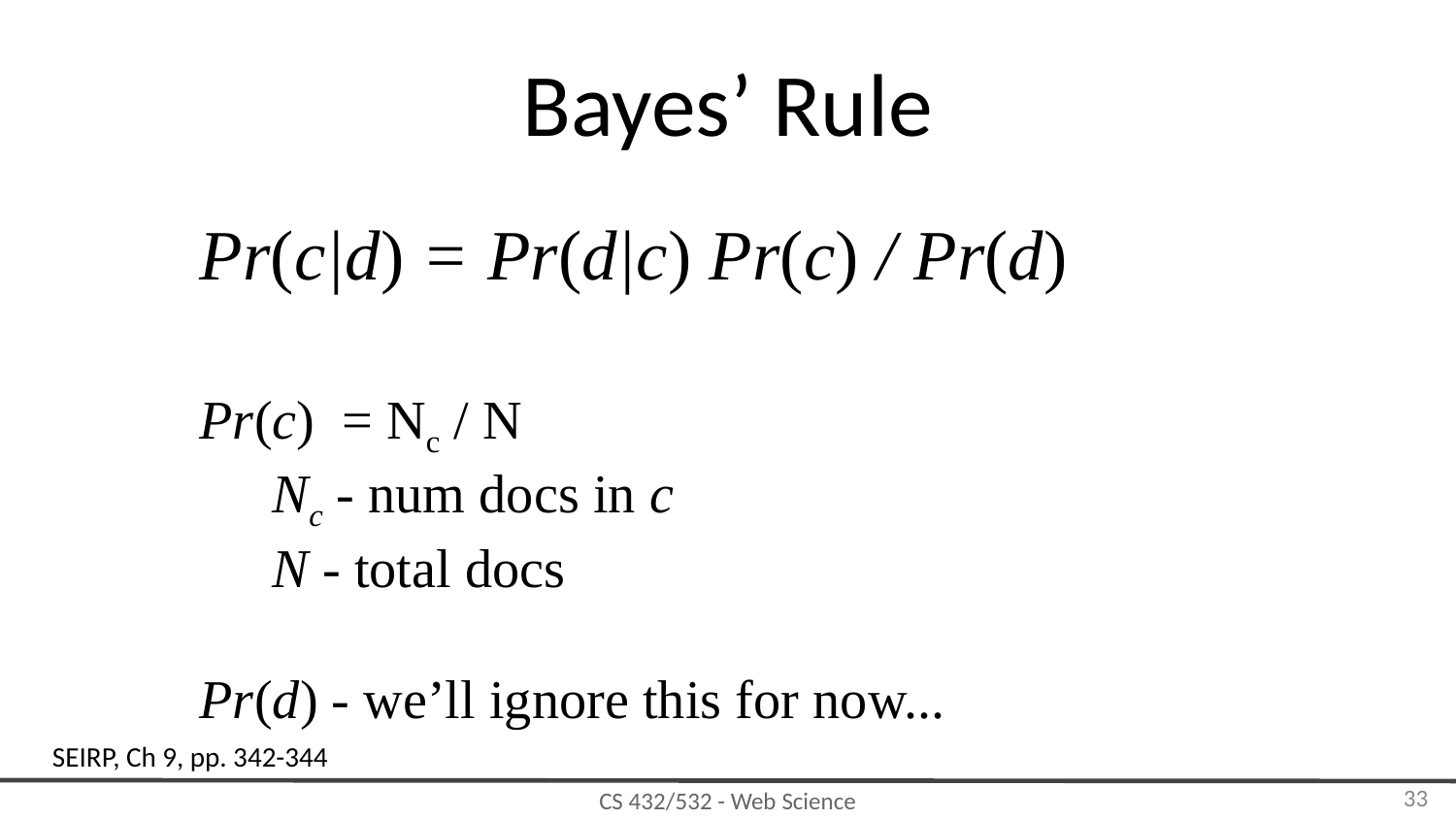

# Bayes’ Rule
Pr(c|d) = Pr(d|c) Pr(c) / Pr(d)

Pr(c)  = Nc / N
Nc - num docs in c
N - total docs

Pr(d) - we’ll ignore this for now...
SEIRP, Ch 9, pp. 342-344
33